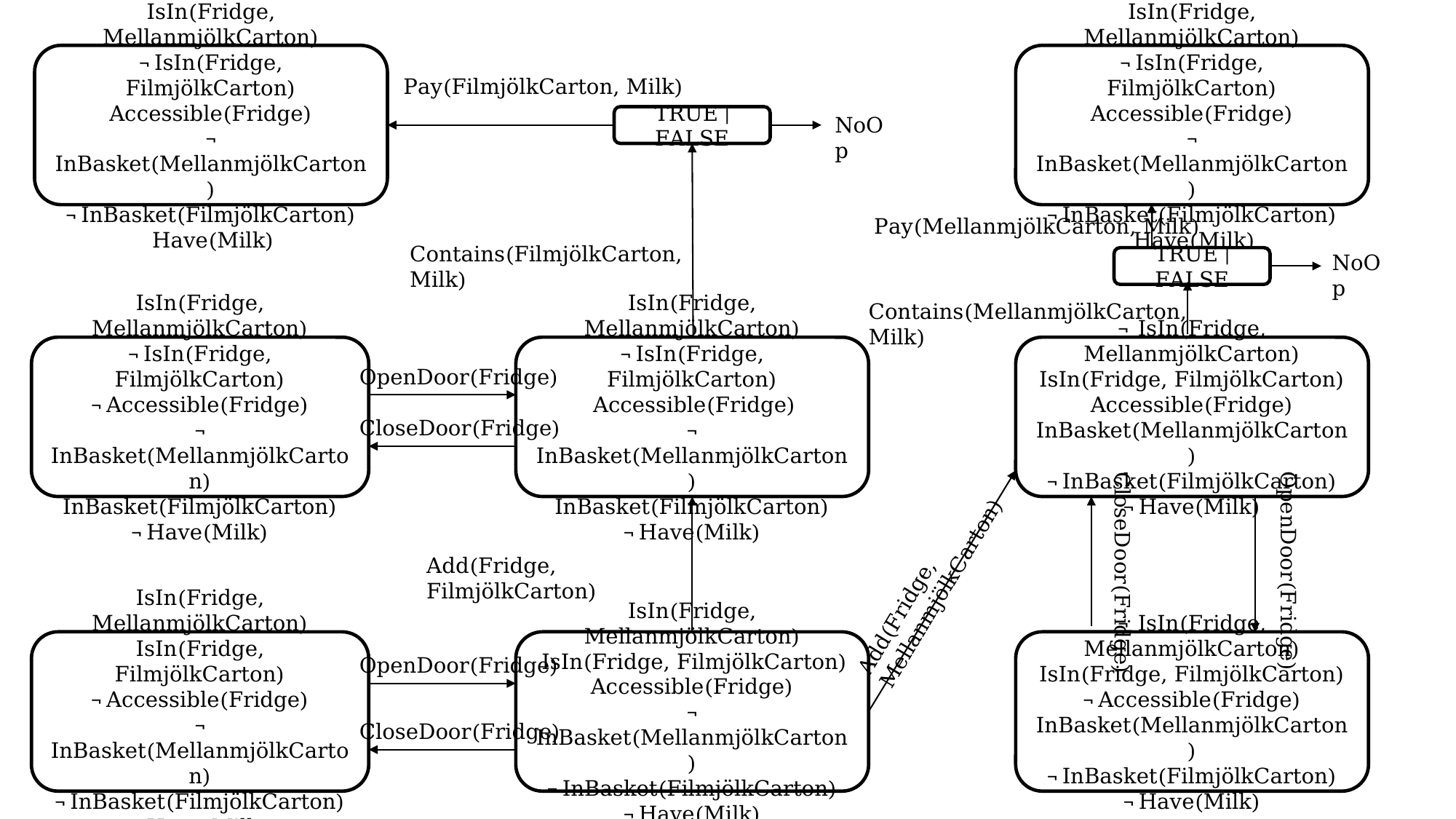

IsIn(Fridge, MellanmjölkCarton)
¬ IsIn(Fridge, FilmjölkCarton)
Accessible(Fridge)
¬ InBasket(MellanmjölkCarton)
¬ InBasket(FilmjölkCarton)
 Have(Milk)
IsIn(Fridge, MellanmjölkCarton)
¬ IsIn(Fridge, FilmjölkCarton)
Accessible(Fridge)
¬ InBasket(MellanmjölkCarton)
¬ InBasket(FilmjölkCarton)
 Have(Milk)
Pay(FilmjölkCarton, Milk)
TRUE | FALSE
NoOp
Pay(MellanmjölkCarton, Milk)
Contains(FilmjölkCarton, Milk)
NoOp
TRUE | FALSE
Contains(MellanmjölkCarton, Milk)
¬  IsIn(Fridge, MellanmjölkCarton)
IsIn(Fridge, FilmjölkCarton)
Accessible(Fridge)
InBasket(MellanmjölkCarton)
¬ InBasket(FilmjölkCarton)
¬ Have(Milk)
IsIn(Fridge, MellanmjölkCarton)
¬ IsIn(Fridge, FilmjölkCarton)
¬ Accessible(Fridge)
¬ InBasket(MellanmjölkCarton)
InBasket(FilmjölkCarton)
¬ Have(Milk)
IsIn(Fridge, MellanmjölkCarton)
¬ IsIn(Fridge, FilmjölkCarton)
 Accessible(Fridge)
¬ InBasket(MellanmjölkCarton)
InBasket(FilmjölkCarton)
¬ Have(Milk)
OpenDoor(Fridge)
CloseDoor(Fridge)
Add(Fridge, MellanmjölkCarton)
Add(Fridge, FilmjölkCarton)
OpenDoor(Fridge)
CloseDoor(Fridge)
IsIn(Fridge, MellanmjölkCarton)
IsIn(Fridge, FilmjölkCarton)
¬ Accessible(Fridge)
¬ InBasket(MellanmjölkCarton)
¬ InBasket(FilmjölkCarton)
¬ Have(Milk)
IsIn(Fridge, MellanmjölkCarton)
 IsIn(Fridge, FilmjölkCarton)
Accessible(Fridge)
¬ InBasket(MellanmjölkCarton)
¬ InBasket(FilmjölkCarton)
¬ Have(Milk)
¬  IsIn(Fridge, MellanmjölkCarton)
IsIn(Fridge, FilmjölkCarton)
¬ Accessible(Fridge)
InBasket(MellanmjölkCarton)
¬ InBasket(FilmjölkCarton)
¬ Have(Milk)
OpenDoor(Fridge)
CloseDoor(Fridge)